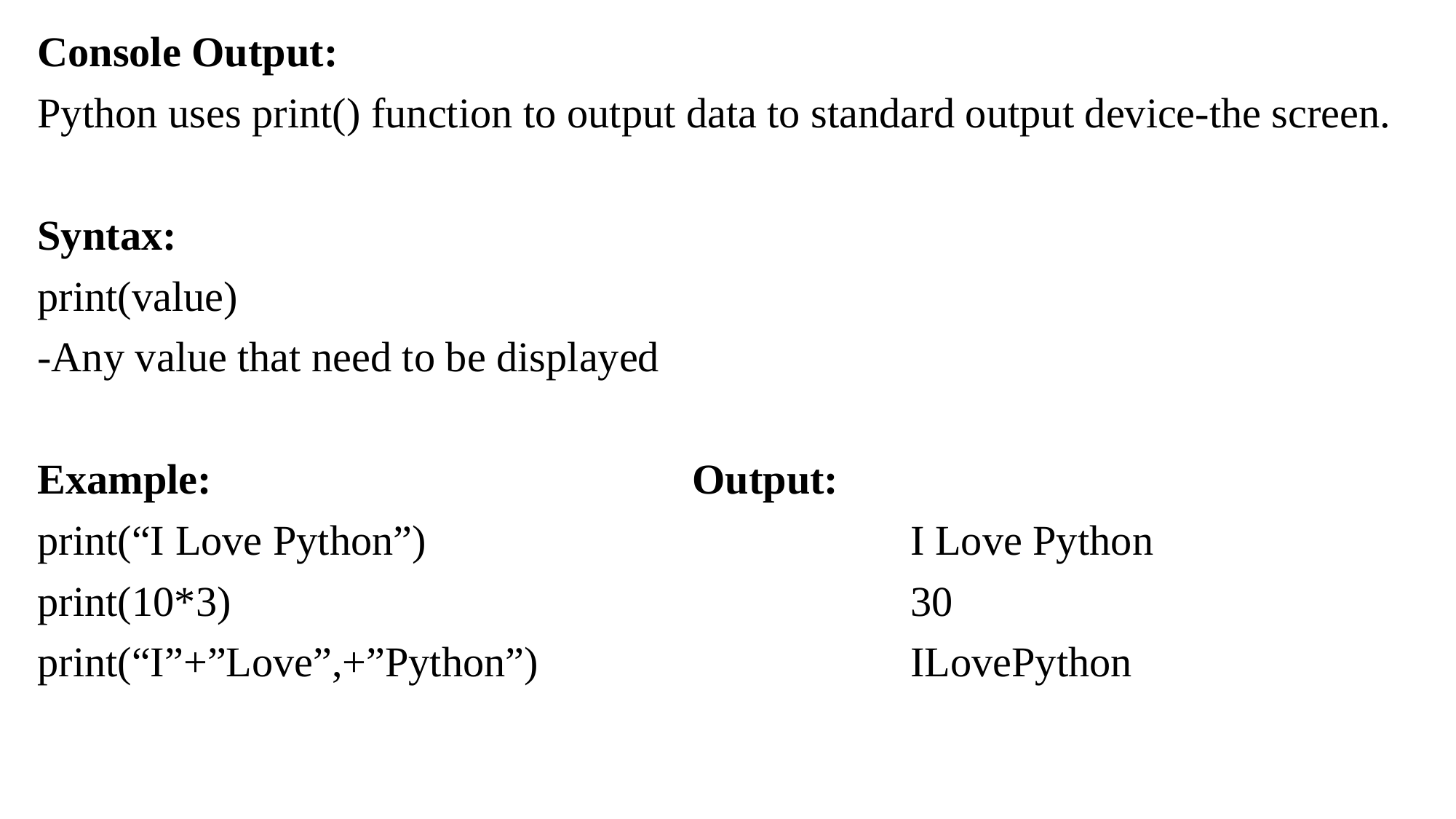

Console Output:
Python uses print() function to output data to standard output device-the screen.

Syntax:
print(value)
-Any value that need to be displayed

Example:					Output:
print(“I Love Python”)					I Love Python
print(10*3)							30
print(“I”+”Love”,+”Python”)				ILovePython